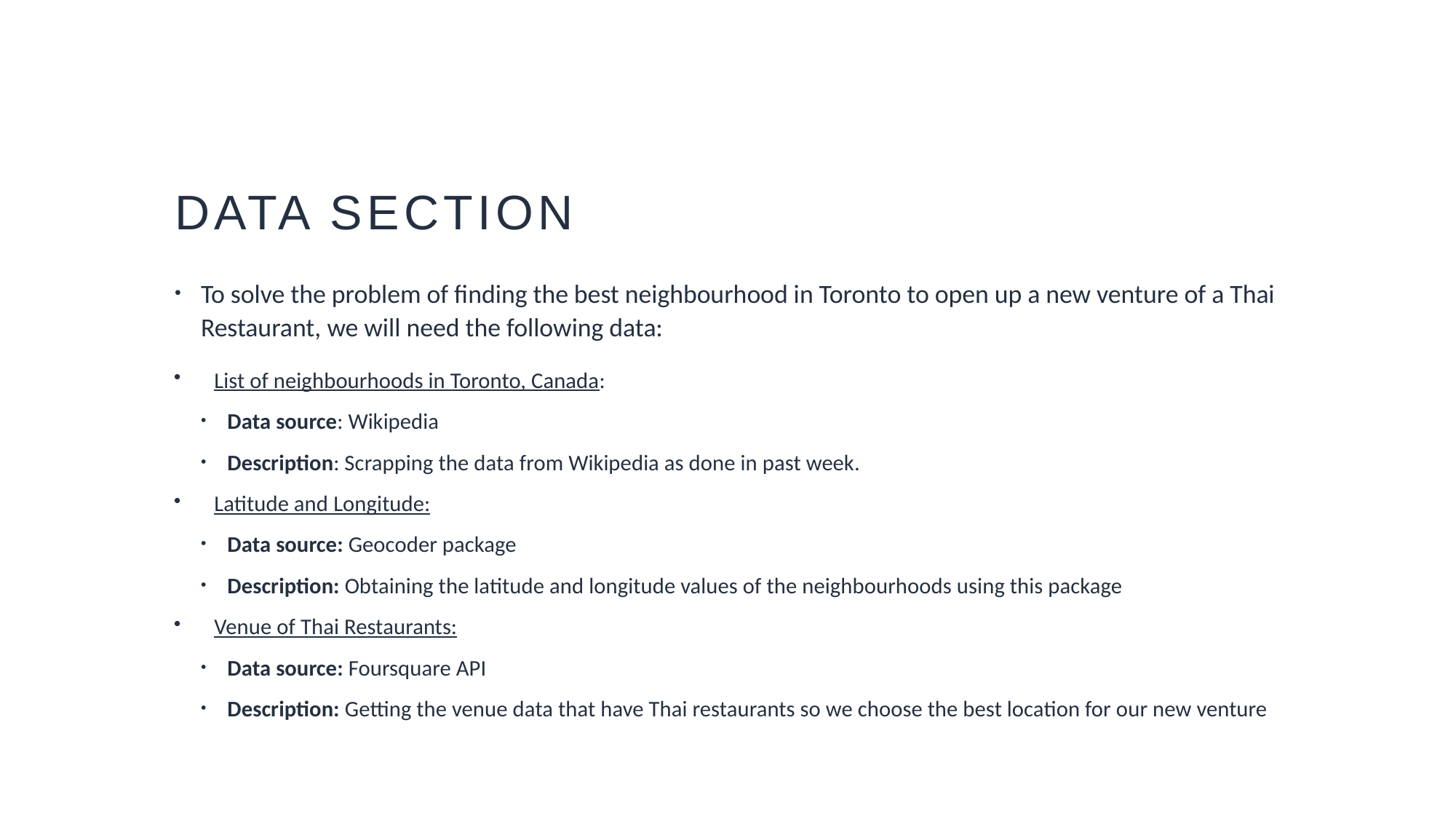

# DATA SECTION
To solve the problem of finding the best neighbourhood in Toronto to open up a new venture of a Thai Restaurant, we will need the following data:
List of neighbourhoods in Toronto, Canada:
Data source: Wikipedia
Description: Scrapping the data from Wikipedia as done in past week.
Latitude and Longitude:
Data source: Geocoder package
Description: Obtaining the latitude and longitude values of the neighbourhoods using this package
Venue of Thai Restaurants:
Data source: Foursquare API
Description: Getting the venue data that have Thai restaurants so we choose the best location for our new venture